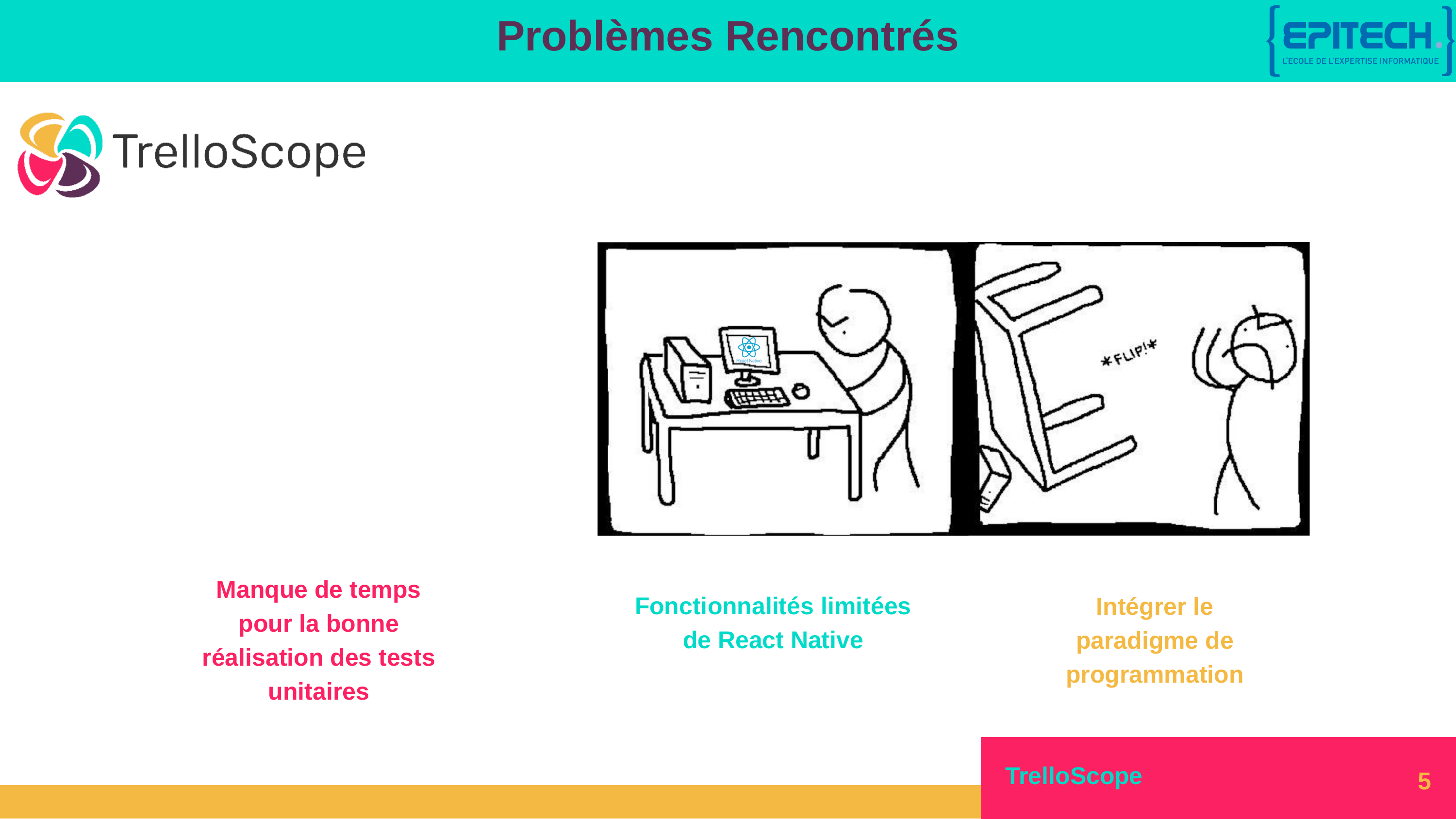

Problèmes Rencontrés

Manque de temps pour la bonne réalisation des tests unitaires
Fonctionnalités limitées de React Native
Intégrer le paradigme de programmation

   TrelloScope
5